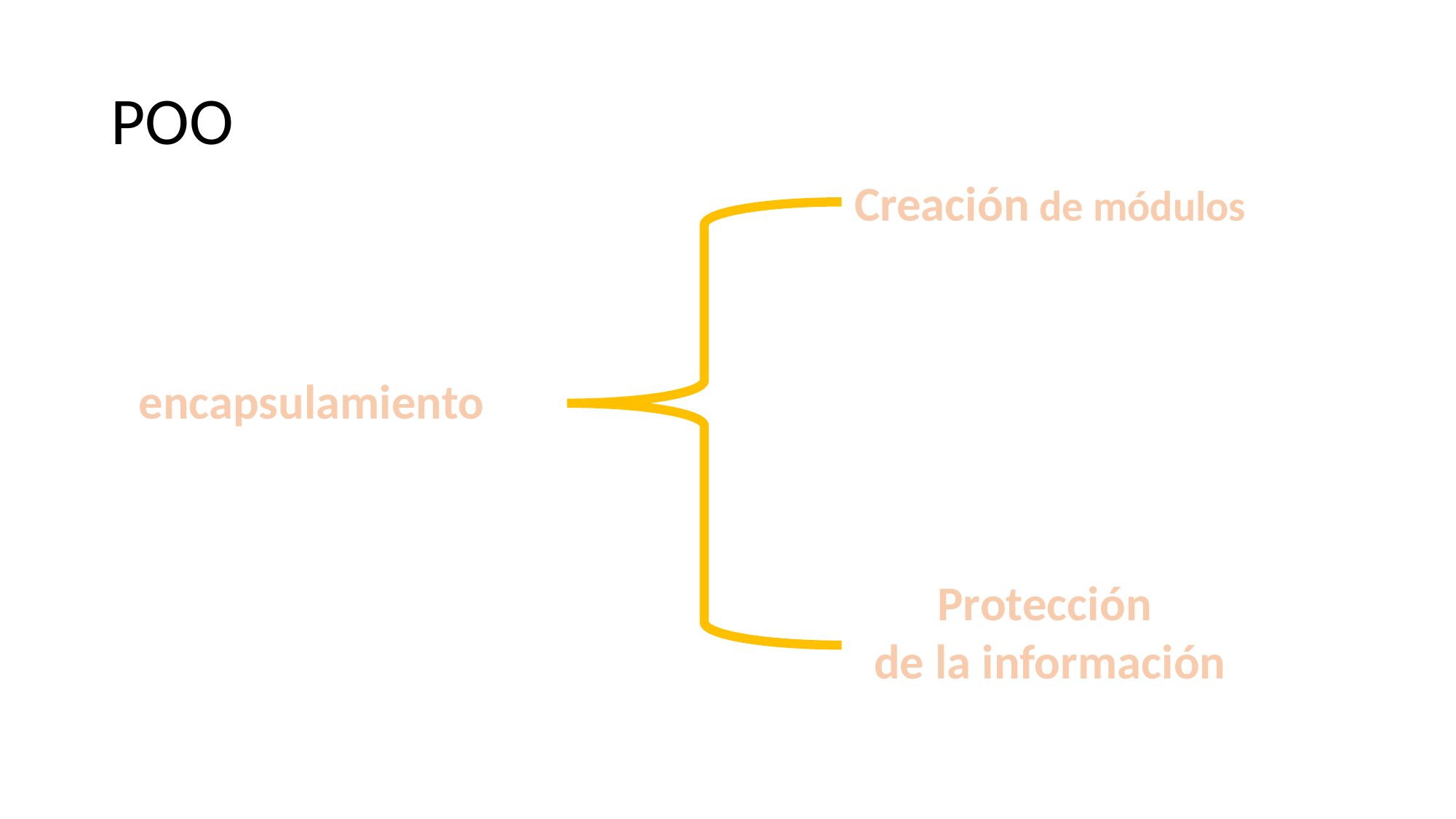

# POO
Creación de módulos

encapsulamiento
Protección
de la información